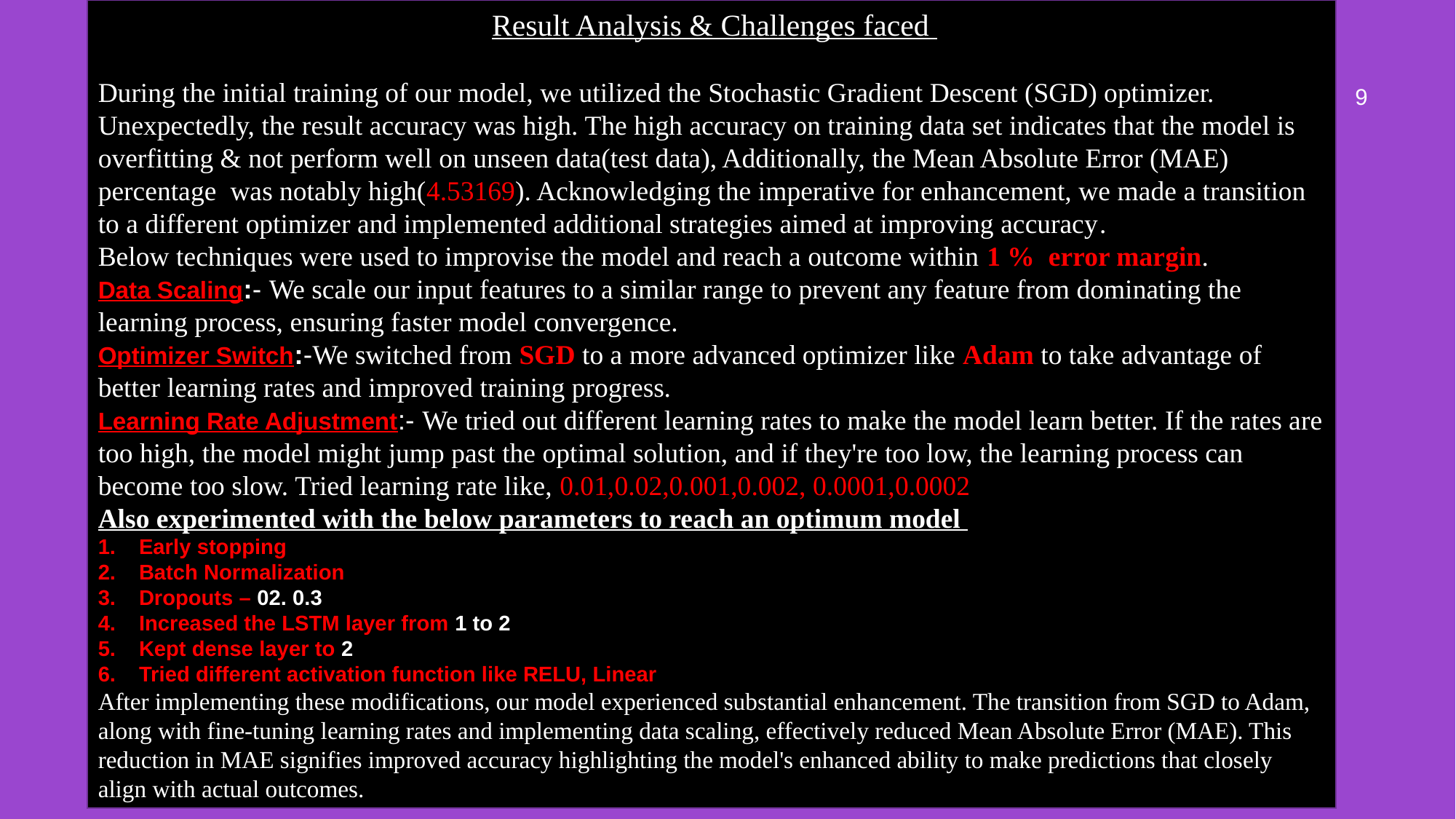

Result Analysis & Challenges faced

During the initial training of our model, we utilized the Stochastic Gradient Descent (SGD) optimizer. Unexpectedly, the result accuracy was high. The high accuracy on training data set indicates that the model is overfitting & not perform well on unseen data(test data), Additionally, the Mean Absolute Error (MAE) percentage  was notably high(4.53169). Acknowledging the imperative for enhancement, we made a transition to a different optimizer and implemented additional strategies aimed at improving accuracy.
Below techniques were used to improvise the model and reach a outcome within 1 %  error margin.
Data Scaling:- We scale our input features to a similar range to prevent any feature from dominating the learning process, ensuring faster model convergence.
Optimizer Switch:-We switched from SGD to a more advanced optimizer like Adam to take advantage of better learning rates and improved training progress.
Learning Rate Adjustment:- We tried out different learning rates to make the model learn better. If the rates are too high, the model might jump past the optimal solution, and if they're too low, the learning process can become too slow. Tried learning rate like, 0.01,0.02,0.001,0.002, 0.0001,0.0002
Also experimented with the below parameters to reach an optimum model
Early stopping
Batch Normalization
Dropouts – 02. 0.3
Increased the LSTM layer from 1 to 2
Kept dense layer to 2
Tried different activation function like RELU, Linear
After implementing these modifications, our model experienced substantial enhancement. The transition from SGD to Adam, along with fine-tuning learning rates and implementing data scaling, effectively reduced Mean Absolute Error (MAE). This reduction in MAE signifies improved accuracy highlighting the model's enhanced ability to make predictions that closely align with actual outcomes.

#